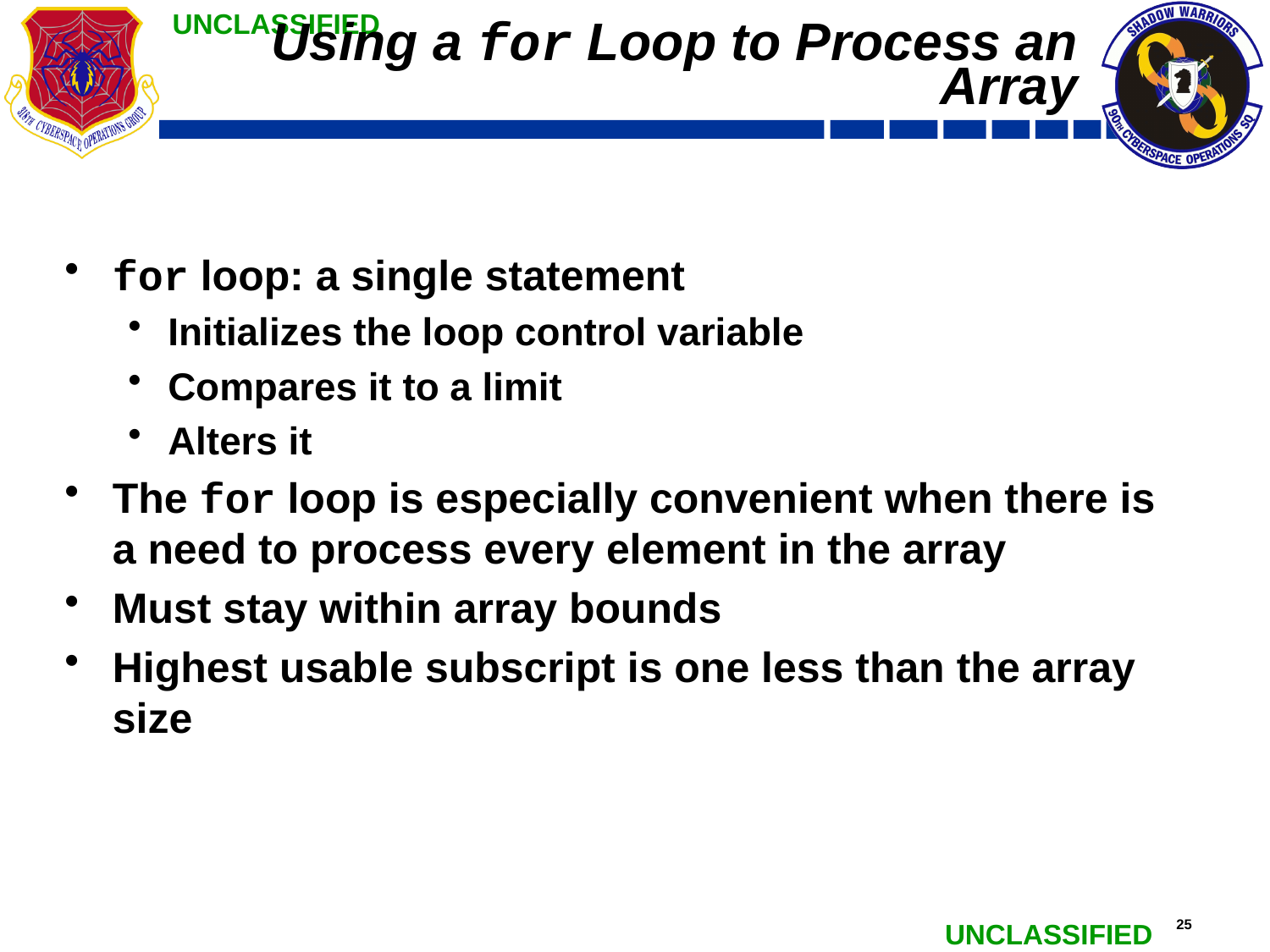

# Using a for Loop to Process an Array
for loop: a single statement
Initializes the loop control variable
Compares it to a limit
Alters it
The for loop is especially convenient when there is a need to process every element in the array
Must stay within array bounds
Highest usable subscript is one less than the array size
Programming Logic and Design, Ninth Edition
25